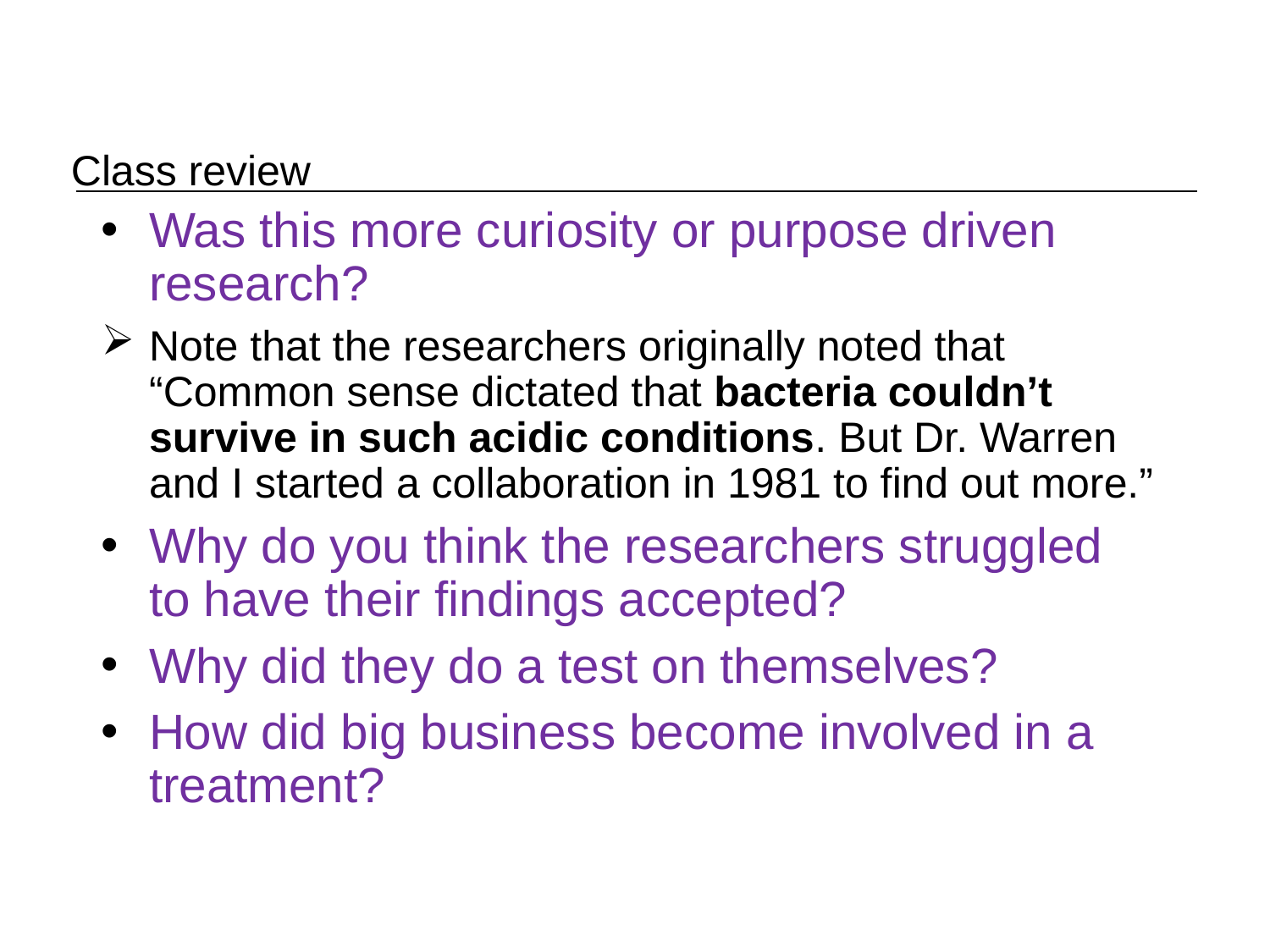

# Class review
Was this more curiosity or purpose driven research?
Note that the researchers originally noted that “Common sense dictated that bacteria couldn’t survive in such acidic conditions. But Dr. Warren and I started a collaboration in 1981 to find out more.”
Why do you think the researchers struggled to have their findings accepted?
Why did they do a test on themselves?
How did big business become involved in a treatment?